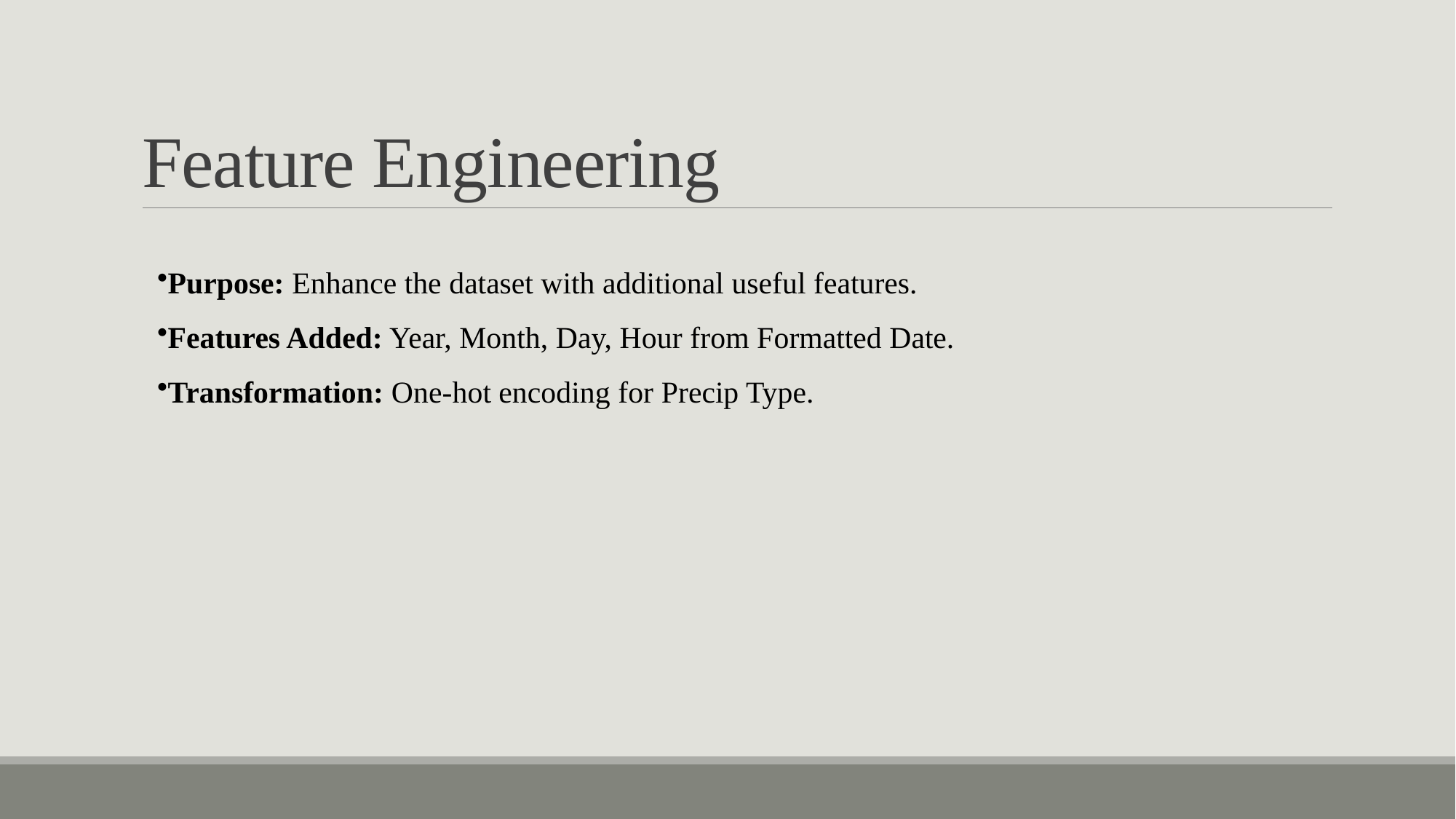

# Feature Engineering
Purpose: Enhance the dataset with additional useful features.
Features Added: Year, Month, Day, Hour from Formatted Date.
Transformation: One-hot encoding for Precip Type.